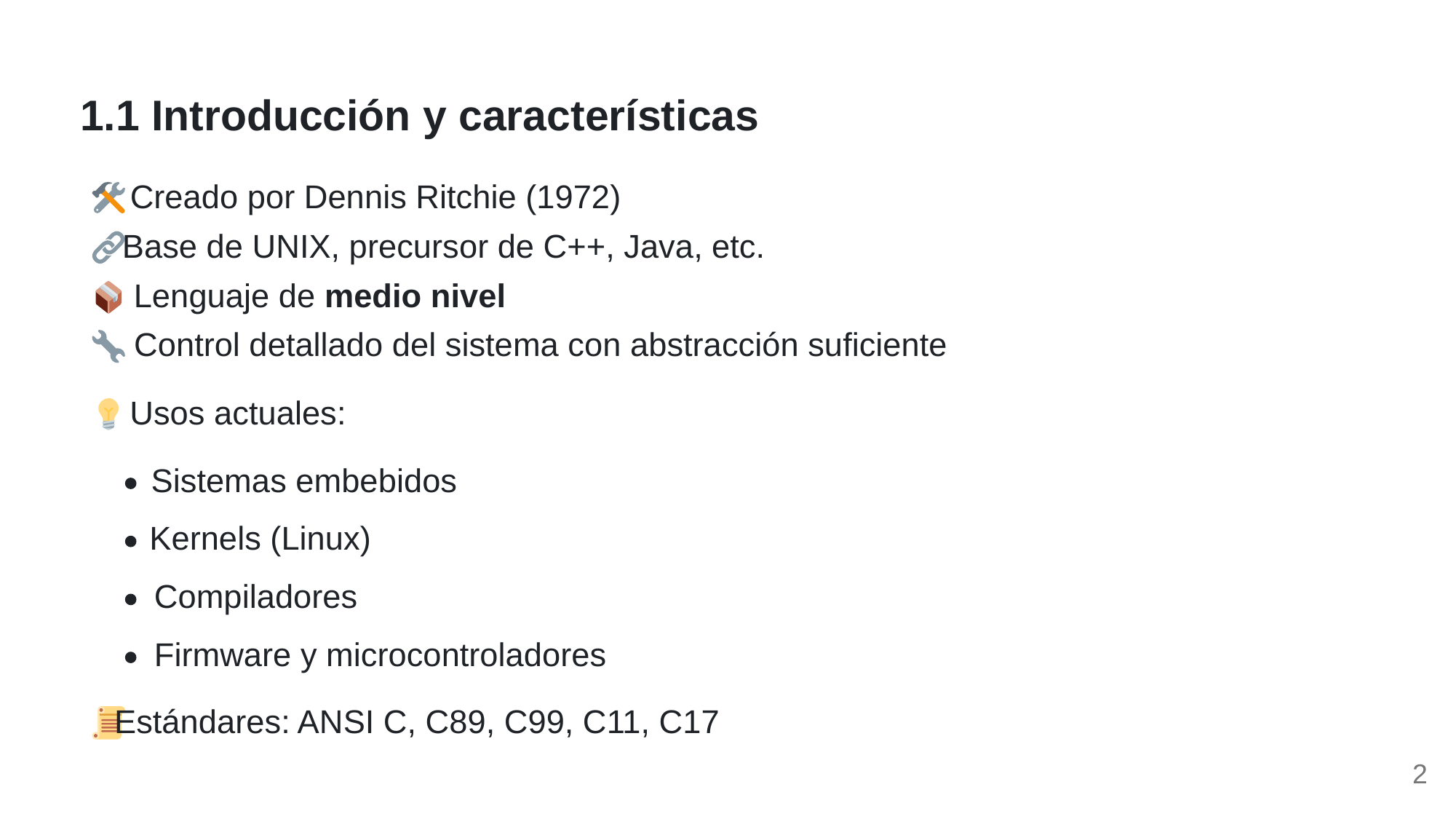

1.1 Introducción y características
 Creado por Dennis Ritchie (1972)

 Base de UNIX, precursor de C++, Java, etc.

 Lenguaje de medio nivel

 Control detallado del sistema con abstracción suficiente

 Usos actuales:

Sistemas embebidos

Kernels (Linux)

Compiladores

Firmware y microcontroladores

 Estándares: ANSI C, C89, C99, C11, C17

2